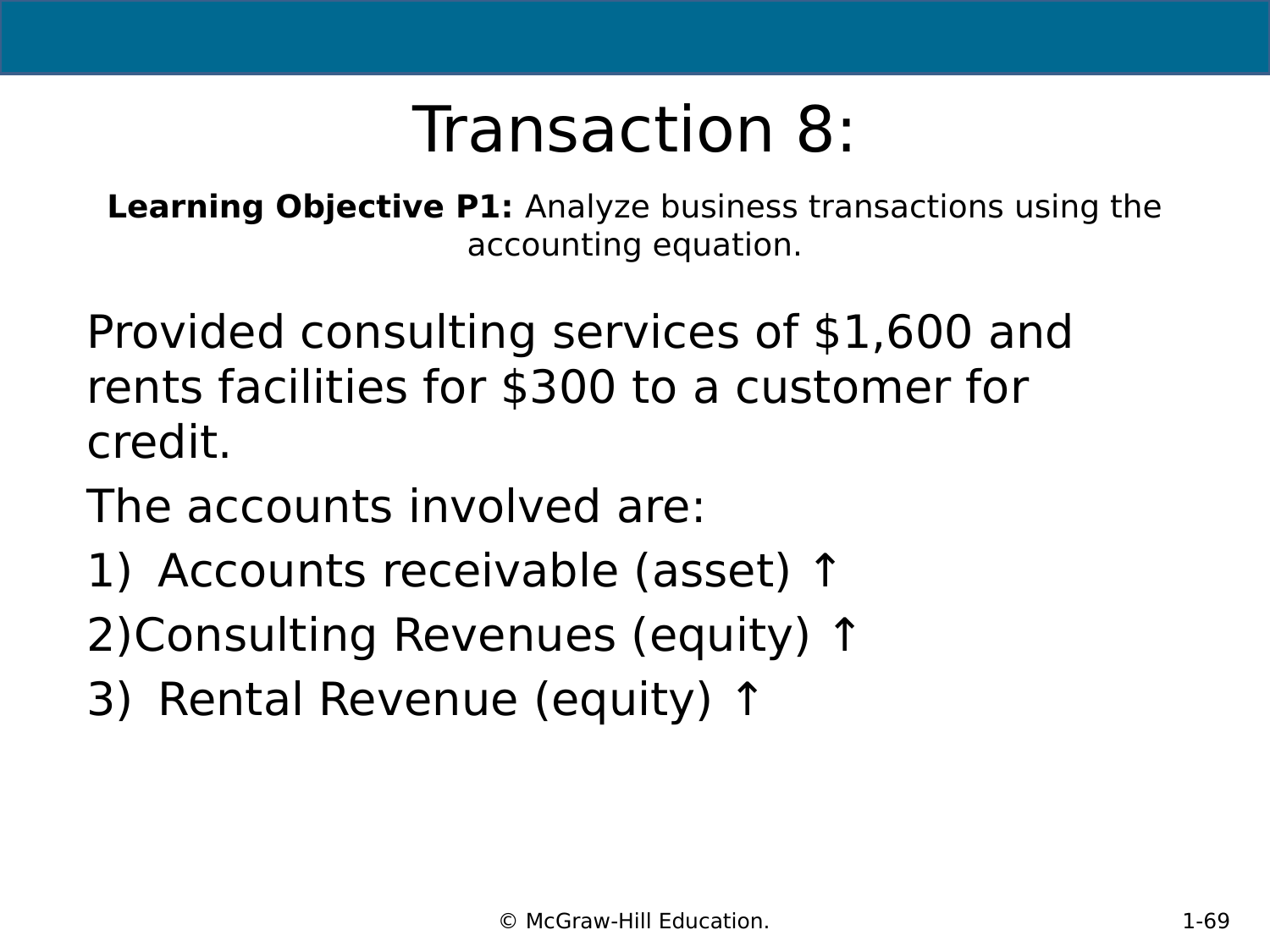

# Transaction 8:
Learning Objective P1: Analyze business transactions using the accounting equation.
Provided consulting services of $1,600 and rents facilities for $300 to a customer for credit.
The accounts involved are:
Accounts receivable (asset) ↑
Consulting Revenues (equity) ↑
Rental Revenue (equity) ↑